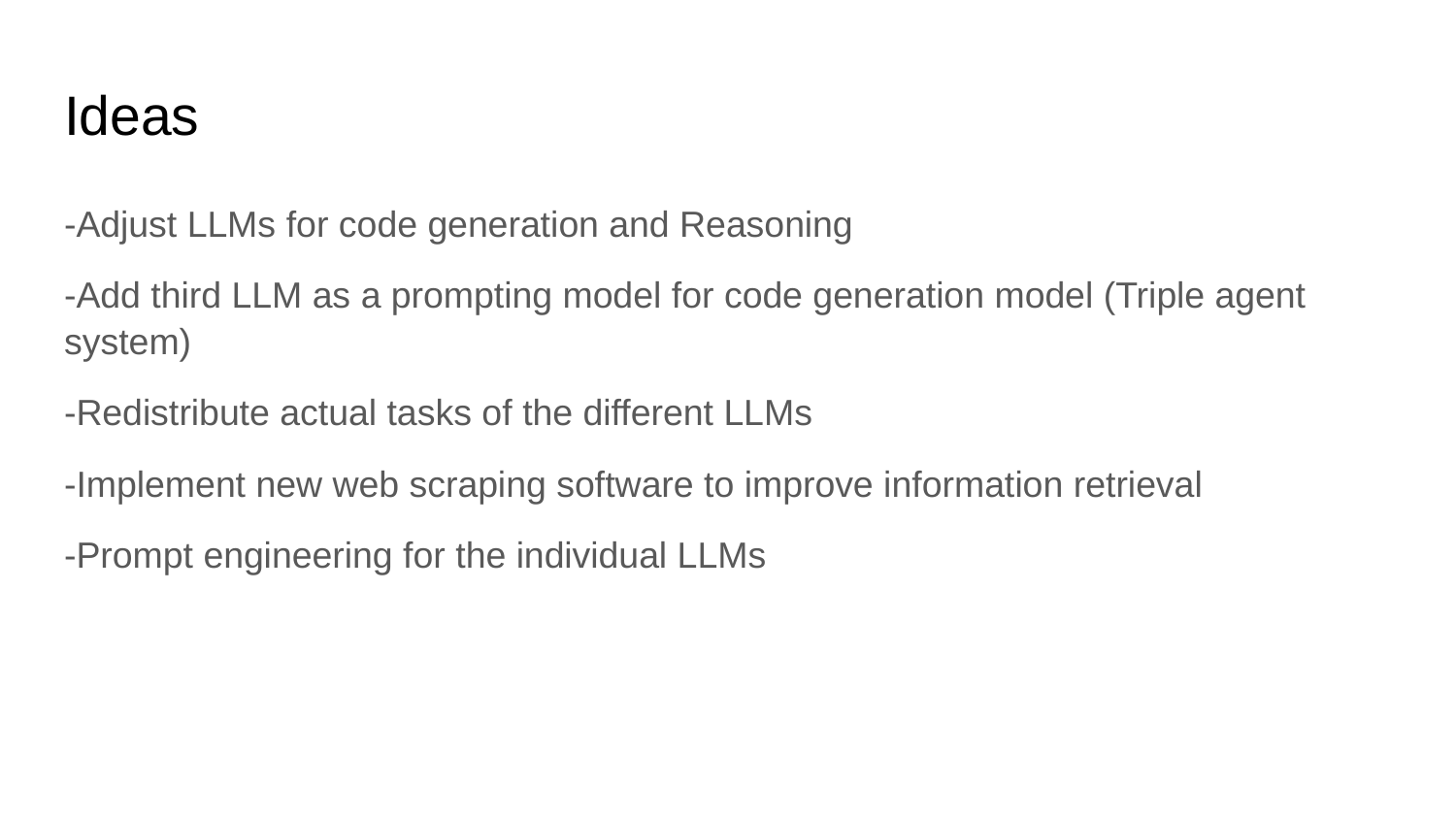

# Ideas
-Adjust LLMs for code generation and Reasoning
-Add third LLM as a prompting model for code generation model (Triple agent system)
-Redistribute actual tasks of the different LLMs
-Implement new web scraping software to improve information retrieval
-Prompt engineering for the individual LLMs